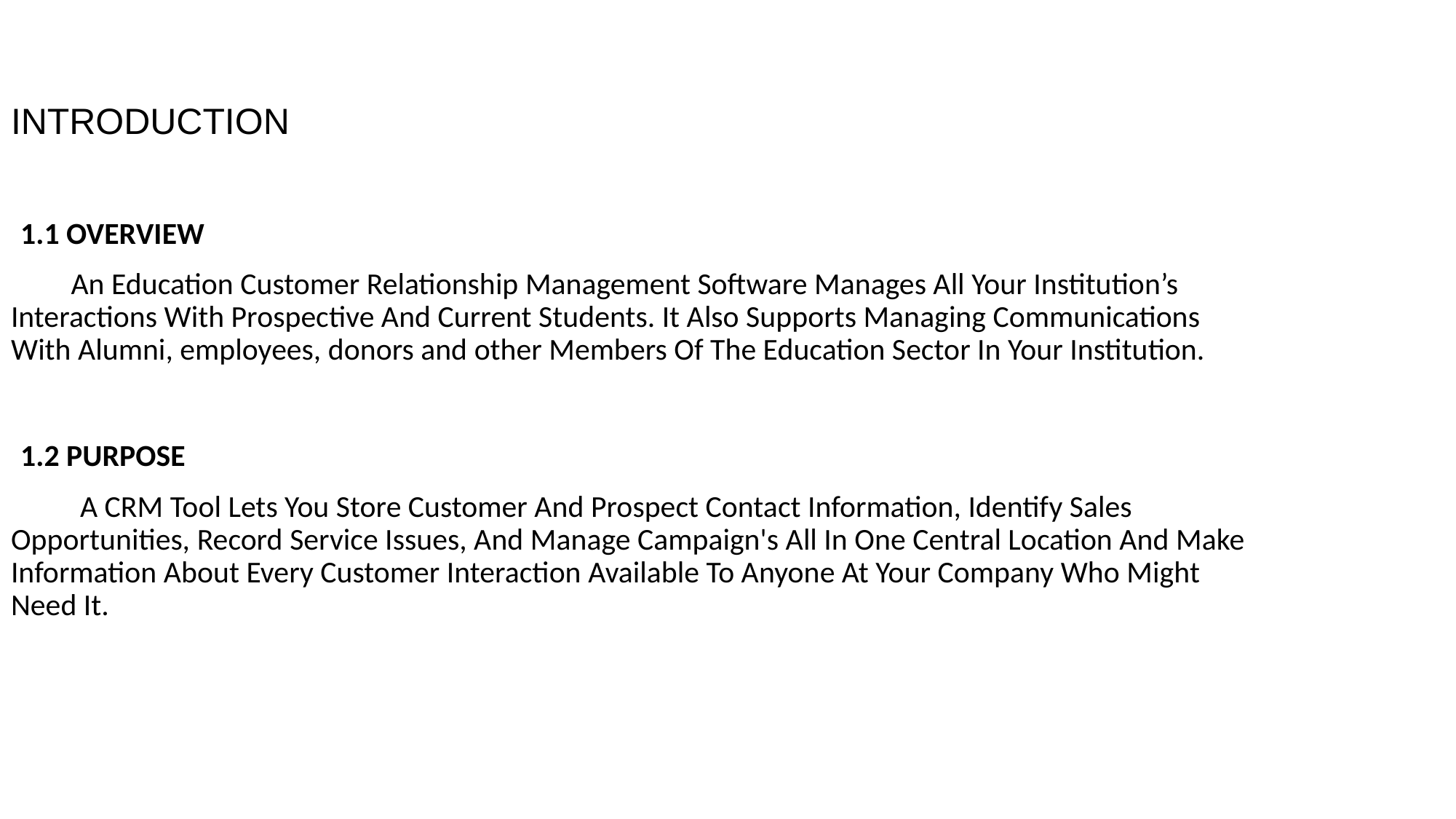

INTRODUCTION
 1.1 OVERVIEW
           An Education Customer Relationship Management Software Manages All Your Institution’s Interactions With Prospective And Current Students. It Also Supports Managing Communications With Alumni, employees, donors and other Members Of The Education Sector In Your Institution.

 1.2 PURPOSE
          A CRM Tool Lets You Store Customer And Prospect Contact Information, Identify Sales Opportunities, Record Service Issues, And Manage Campaign's All In One Central Location And Make Information About Every Customer Interaction Available To Anyone At Your Company Who Might Need It.